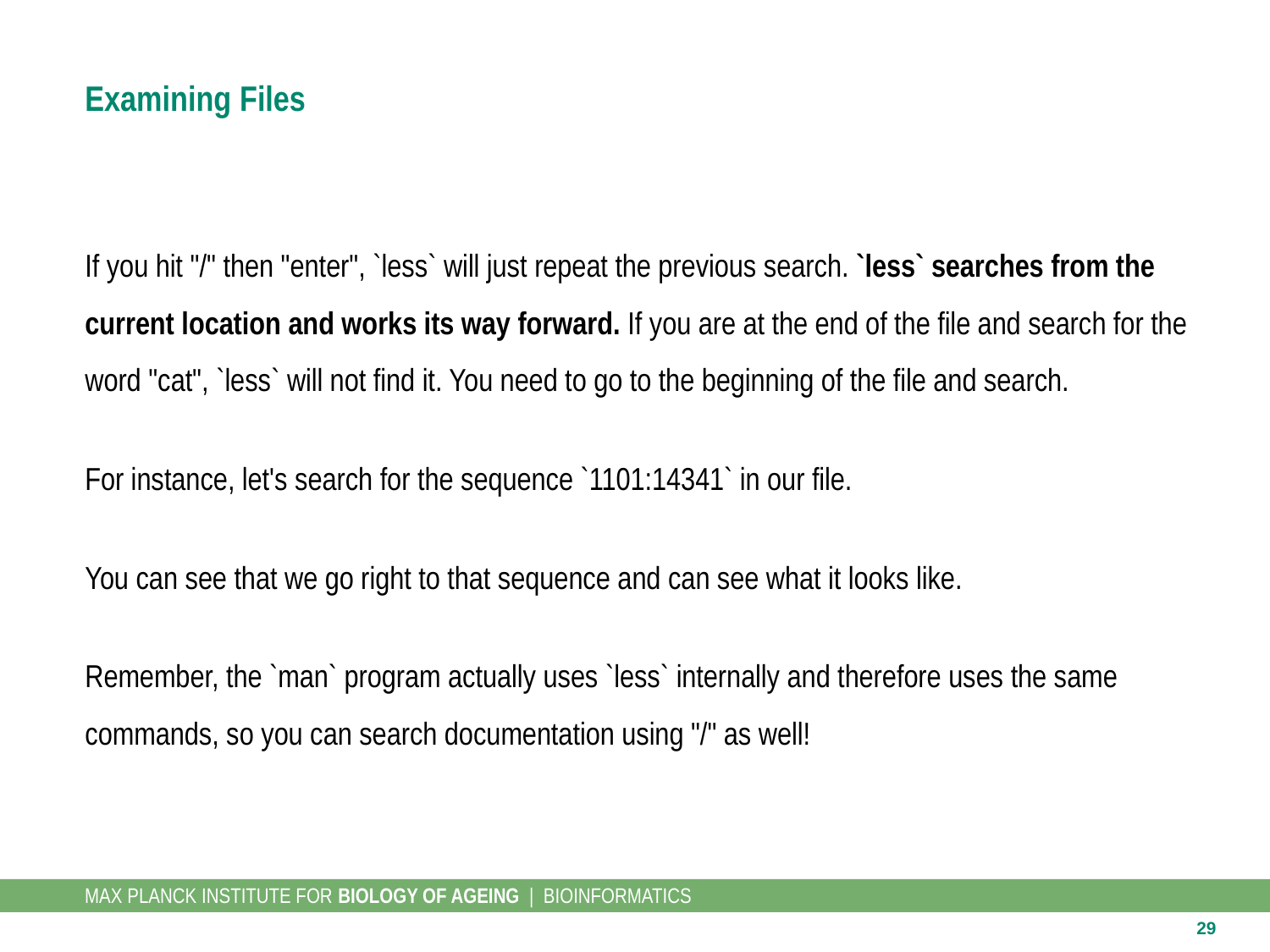

# Examining Files
If you hit "/" then "enter", `less` will just repeat the previous search. `less` searches from the current location and works its way forward. If you are at the end of the file and search for the word "cat", `less` will not find it. You need to go to the beginning of the file and search.

For instance, let's search for the sequence `1101:14341` in our file.

You can see that we go right to that sequence and can see what it looks like.

Remember, the `man` program actually uses `less` internally and therefore uses the same commands, so you can search documentation using "/" as well!
29